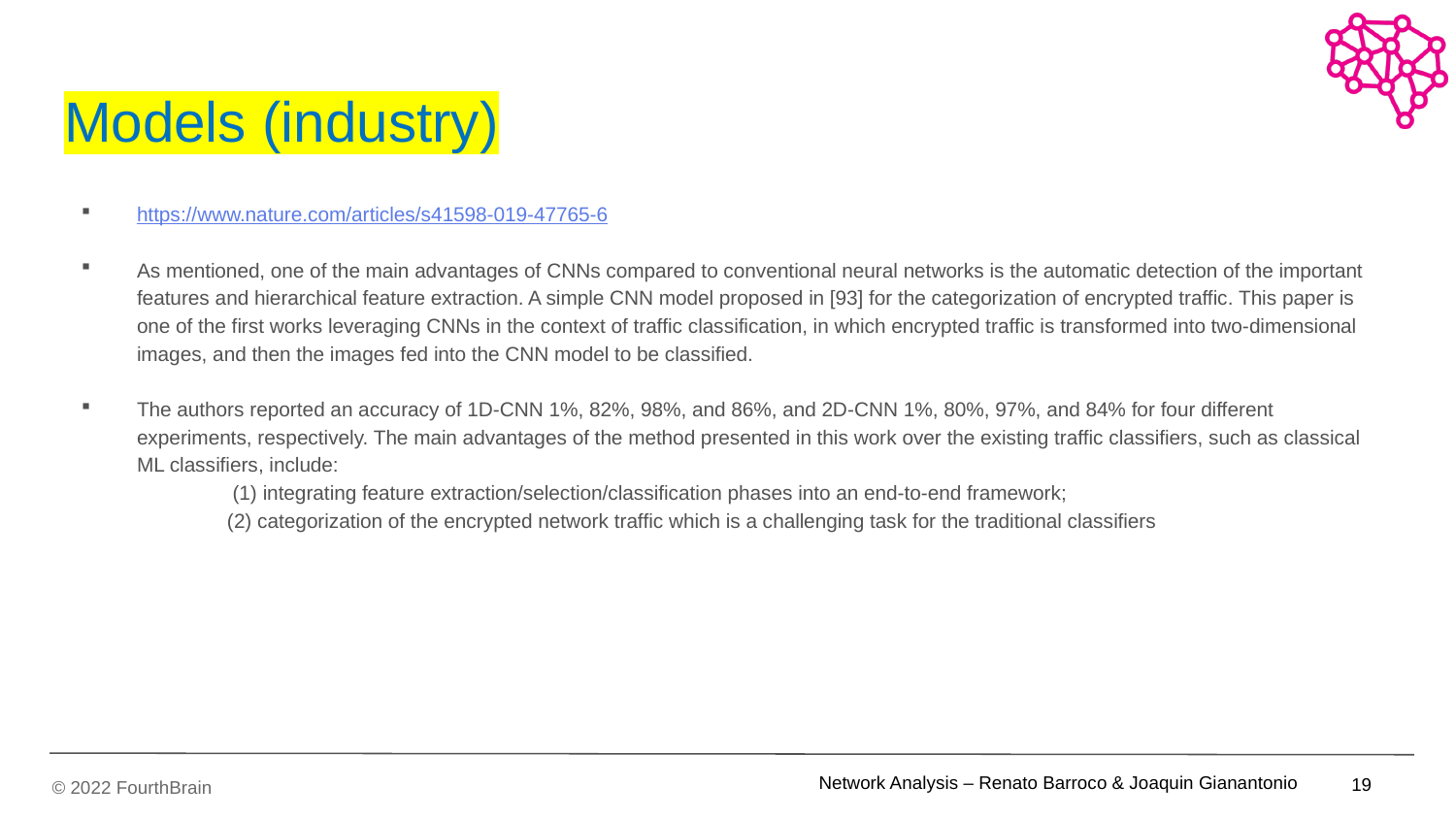

# Models (industry)
https://www.nature.com/articles/s41598-019-47765-6

As mentioned, one of the main advantages of CNNs compared to conventional neural networks is the automatic detection of the important features and hierarchical feature extraction. A simple CNN model proposed in [93] for the categorization of encrypted traffic. This paper is one of the first works leveraging CNNs in the context of traffic classification, in which encrypted traffic is transformed into two-dimensional images, and then the images fed into the CNN model to be classified.

The authors reported an accuracy of 1D-CNN 1%, 82%, 98%, and 86%, and 2D-CNN 1%, 80%, 97%, and 84% for four different experiments, respectively. The main advantages of the method presented in this work over the existing traffic classifiers, such as classical ML classifiers, include:
	 (1) integrating feature extraction/selection/classification phases into an end-to-end framework;
	(2) categorization of the encrypted network traffic which is a challenging task for the traditional classifiers